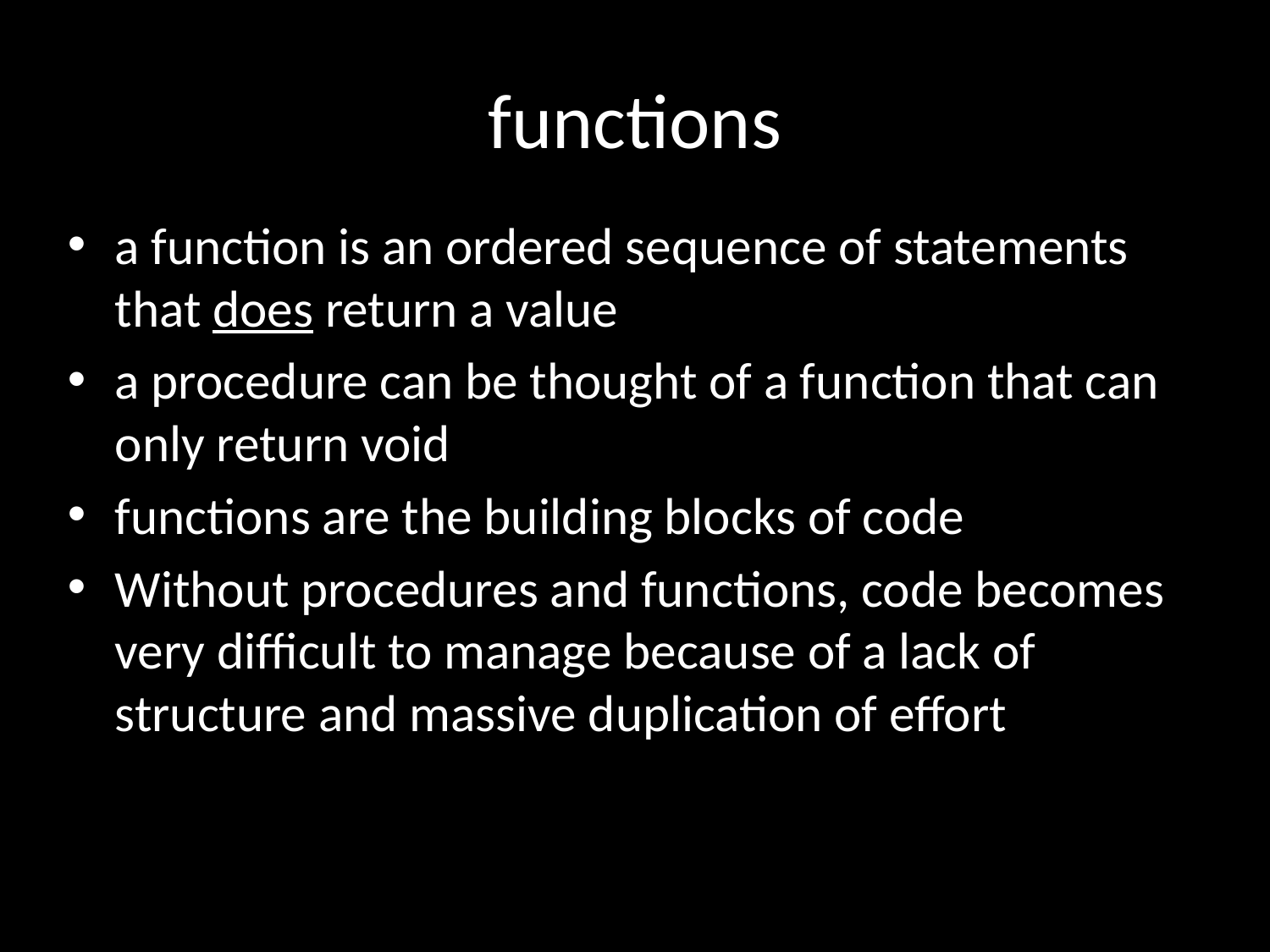

# functions
a function is an ordered sequence of statements that does return a value
a procedure can be thought of a function that can only return void
functions are the building blocks of code
Without procedures and functions, code becomes very difficult to manage because of a lack of structure and massive duplication of effort